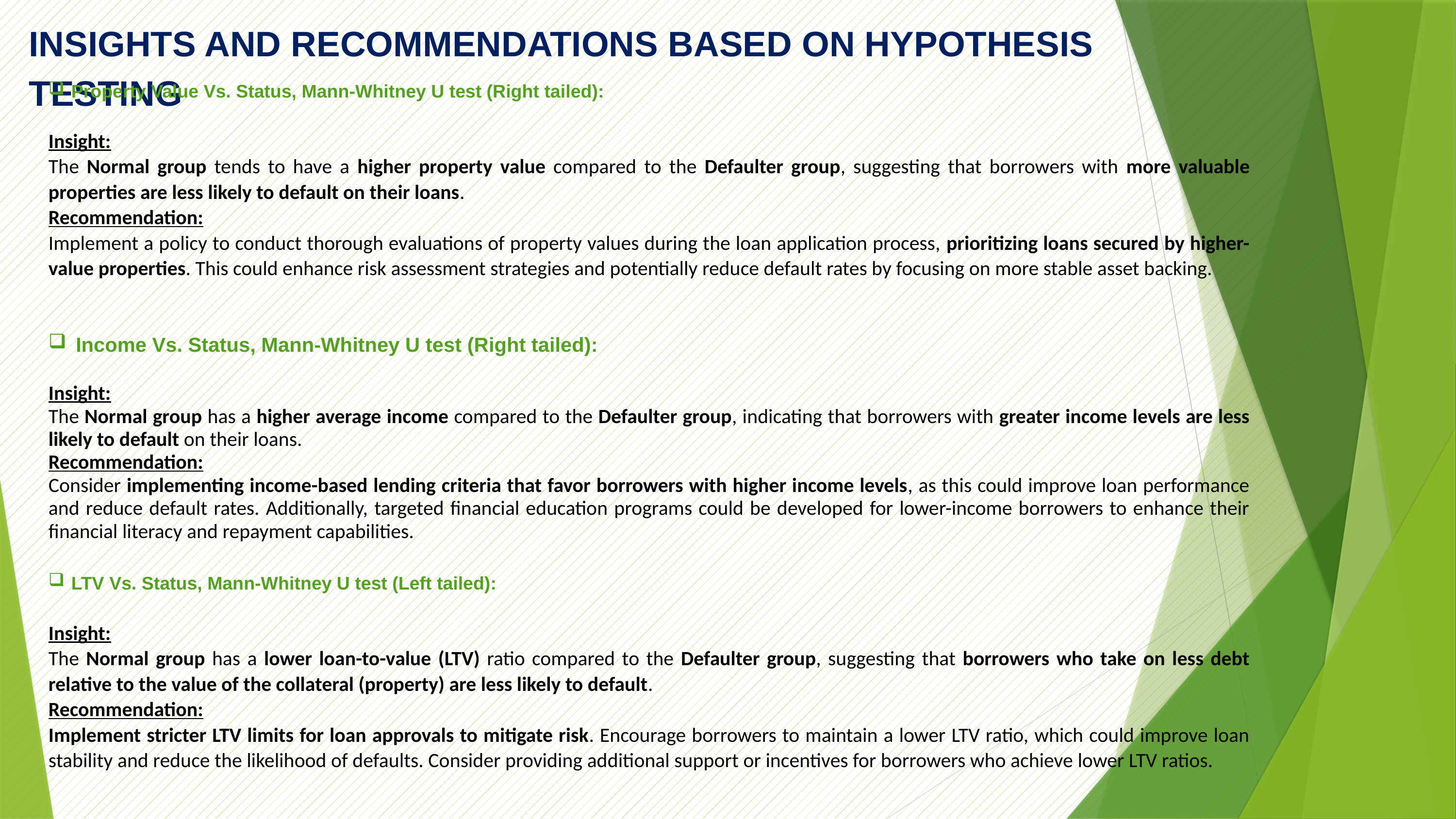

INSIGHTS AND RECOMMENDATIONS BASED ON HYPOTHESIS TESTING

Property Value Vs. Status, Mann-Whitney U test (Right tailed):

Insight:
The Normal group tends to have a higher property value compared to the Defaulter group, suggesting that borrowers with more valuable properties are less likely to default on their loans.
Recommendation:
Implement a policy to conduct thorough evaluations of property values during the loan application process, prioritizing loans secured by higher-value properties. This could enhance risk assessment strategies and potentially reduce default rates by focusing on more stable asset backing.

Income Vs. Status, Mann-Whitney U test (Right tailed):

Insight:
The Normal group has a higher average income compared to the Defaulter group, indicating that borrowers with greater income levels are less likely to default on their loans.
Recommendation:
Consider implementing income-based lending criteria that favor borrowers with higher income levels, as this could improve loan performance and reduce default rates. Additionally, targeted financial education programs could be developed for lower-income borrowers to enhance their financial literacy and repayment capabilities.

LTV Vs. Status, Mann-Whitney U test (Left tailed):

Insight:
The Normal group has a lower loan-to-value (LTV) ratio compared to the Defaulter group, suggesting that borrowers who take on less debt relative to the value of the collateral (property) are less likely to default.
Recommendation:
Implement stricter LTV limits for loan approvals to mitigate risk. Encourage borrowers to maintain a lower LTV ratio, which could improve loan stability and reduce the likelihood of defaults. Consider providing additional support or incentives for borrowers who achieve lower LTV ratios.